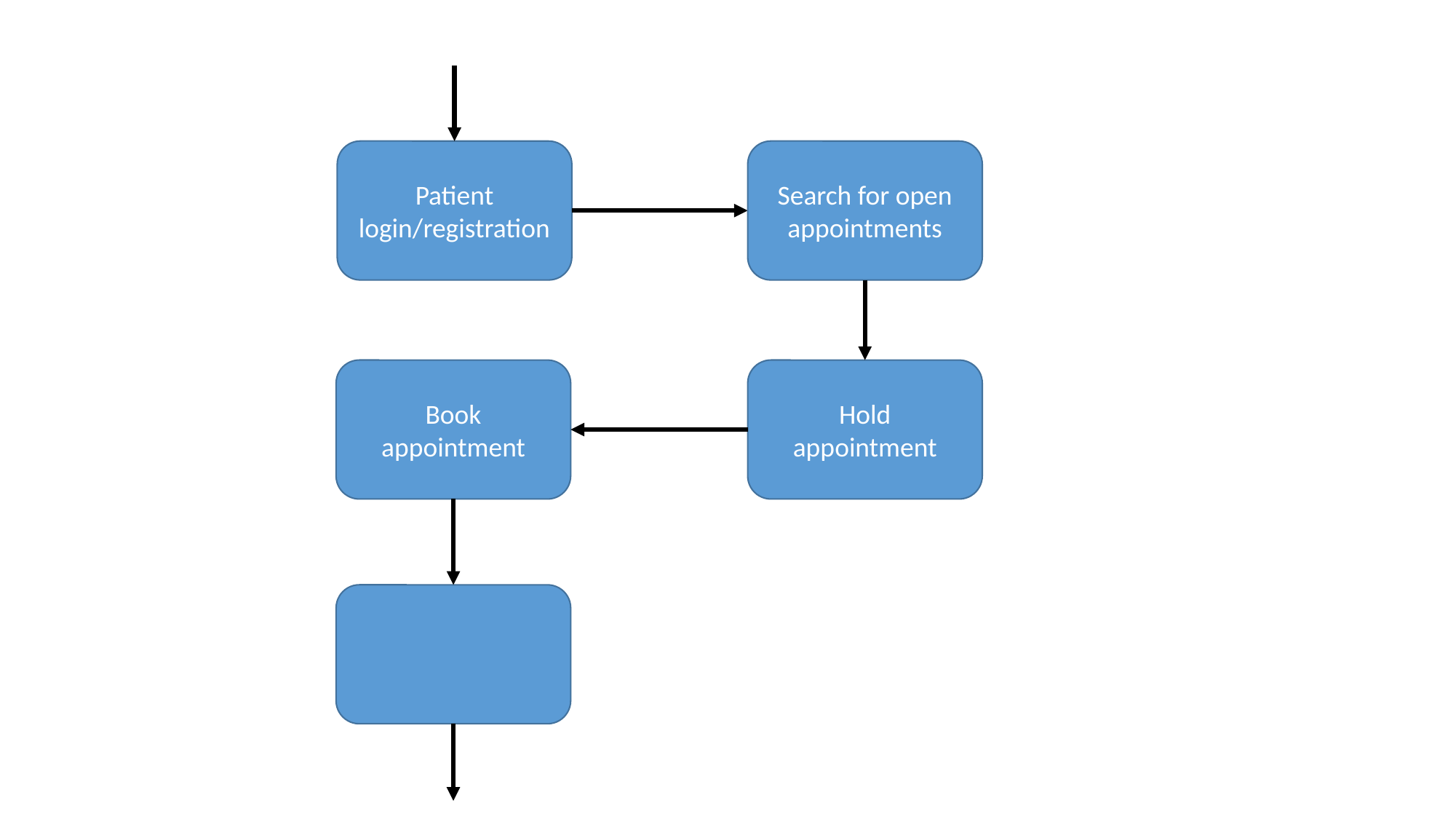

Patient login/registration
Search for open appointments
Book appointment
Hold appointment